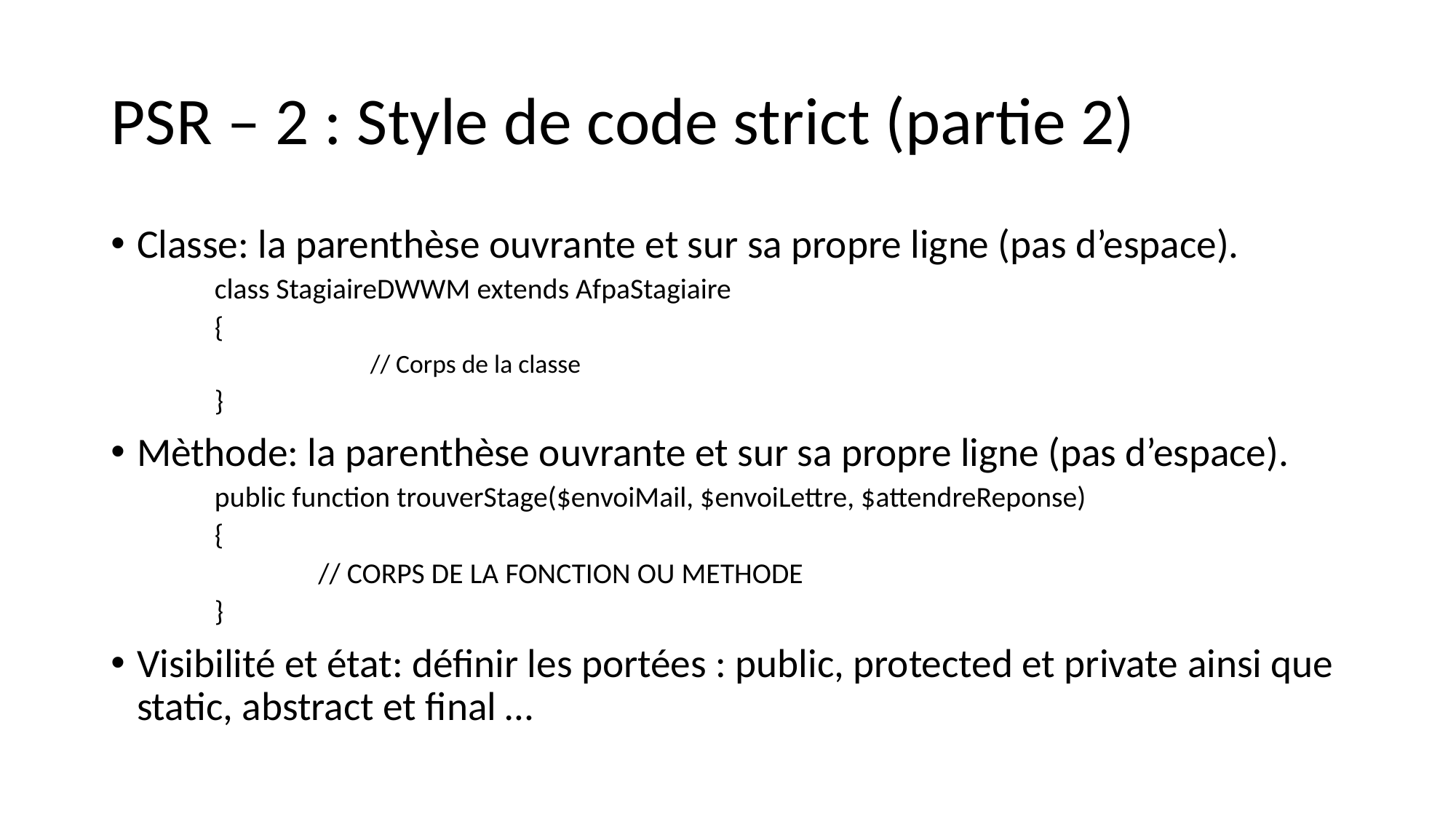

# PSR – 2 : Style de code strict (partie 2)
Classe: la parenthèse ouvrante et sur sa propre ligne (pas d’espace).
class StagiaireDWWM extends AfpaStagiaire
{
 	// Corps de la classe
}
Mèthode: la parenthèse ouvrante et sur sa propre ligne (pas d’espace).
public function trouverStage($envoiMail, $envoiLettre, $attendreReponse)
{
	// CORPS DE LA FONCTION OU METHODE
}
Visibilité et état: définir les portées : public, protected et private ainsi que static, abstract et final …